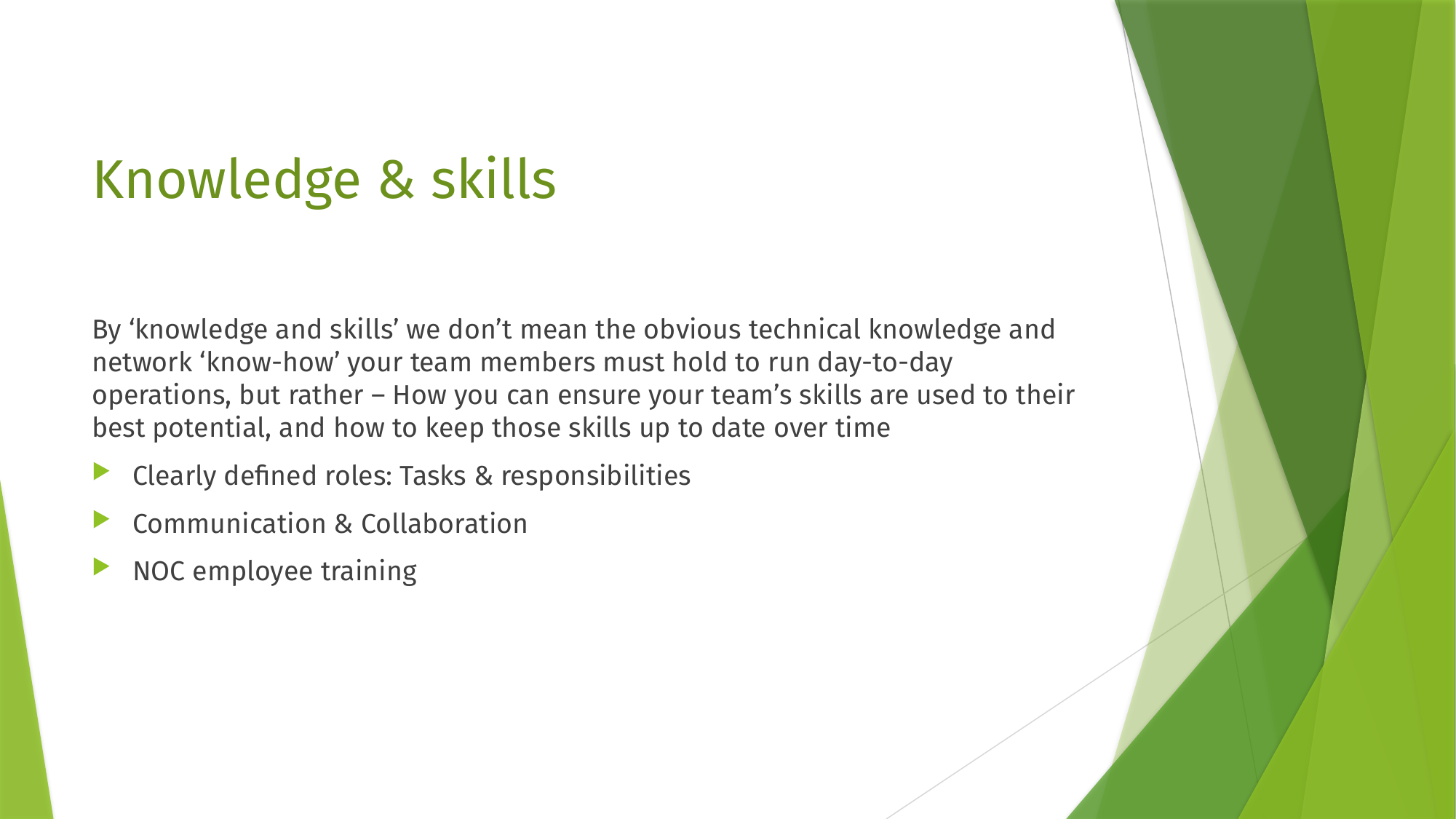

# Knowledge & skills

By ‘knowledge and skills’ we don’t mean the obvious technical knowledge and network ‘know-how’ your team members must hold to run day-to-day operations, but rather – How you can ensure your team’s skills are used to their best potential, and how to keep those skills up to date over time
Clearly defined roles: Tasks & responsibilities
Communication & Collaboration
NOC employee training